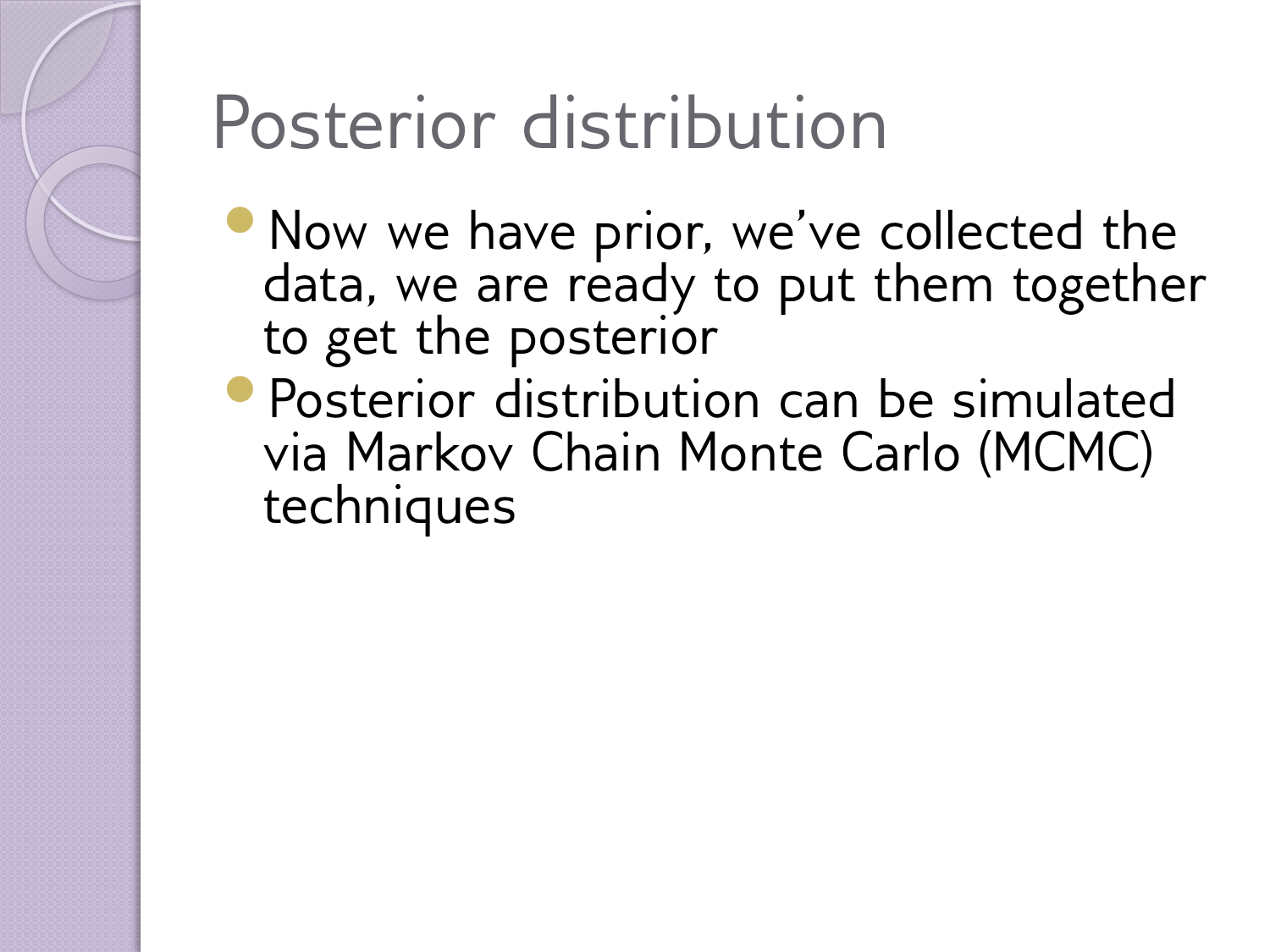

# Posterior distribution
Now we have prior, we’ve collected the data, we are ready to put them together to get the posterior
Posterior distribution can be simulated via Markov Chain Monte Carlo (MCMC) techniques